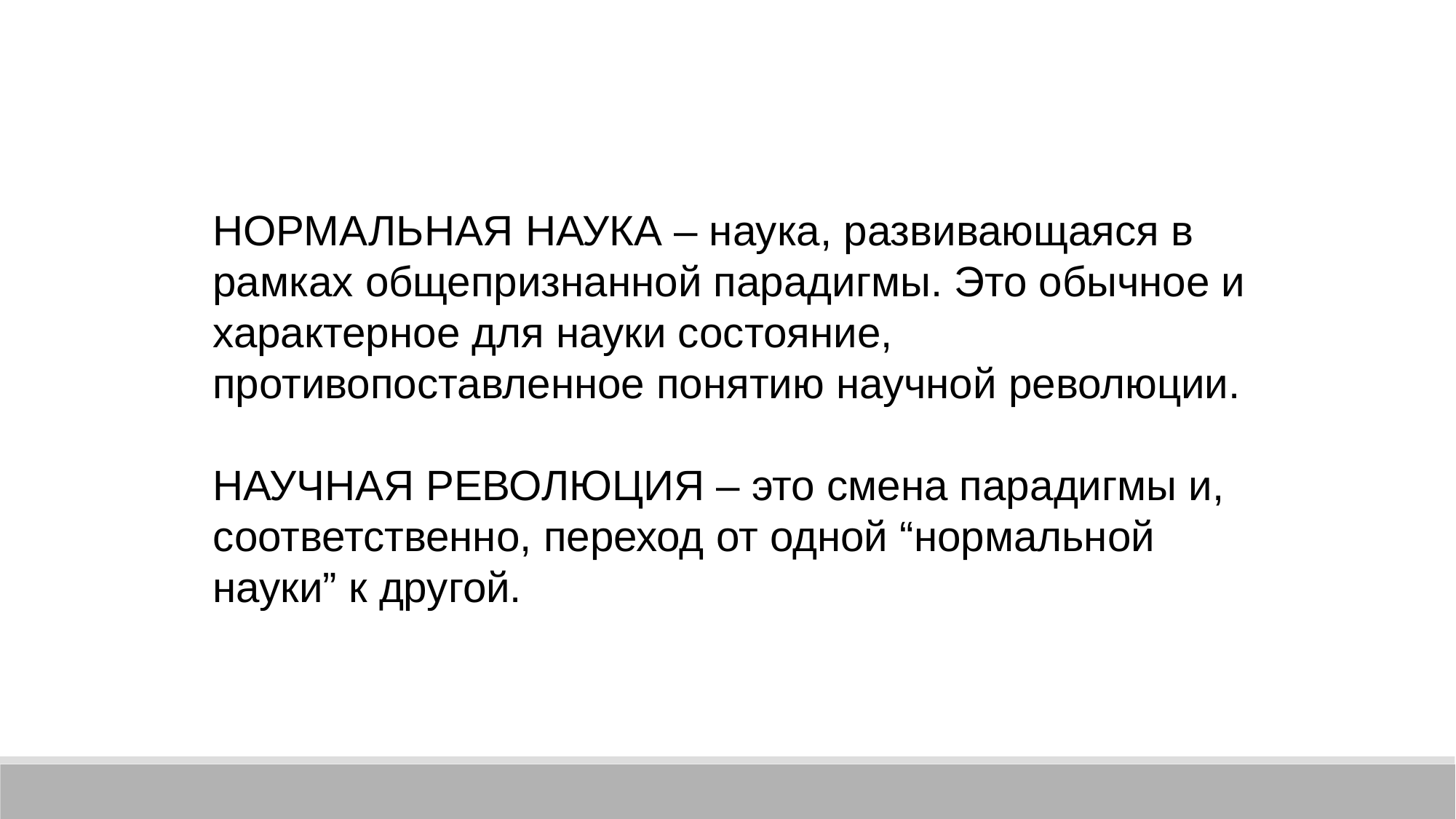

НОРМАЛЬНАЯ НАУКА – наука, развивающаяся в рамках общепризнанной парадигмы. Это обычное и характерное для науки состояние, противопоставленное понятию научной революции.

НАУЧНАЯ РЕВОЛЮЦИЯ – это смена парадигмы и, соответственно, переход от одной “нормальной науки” к другой.